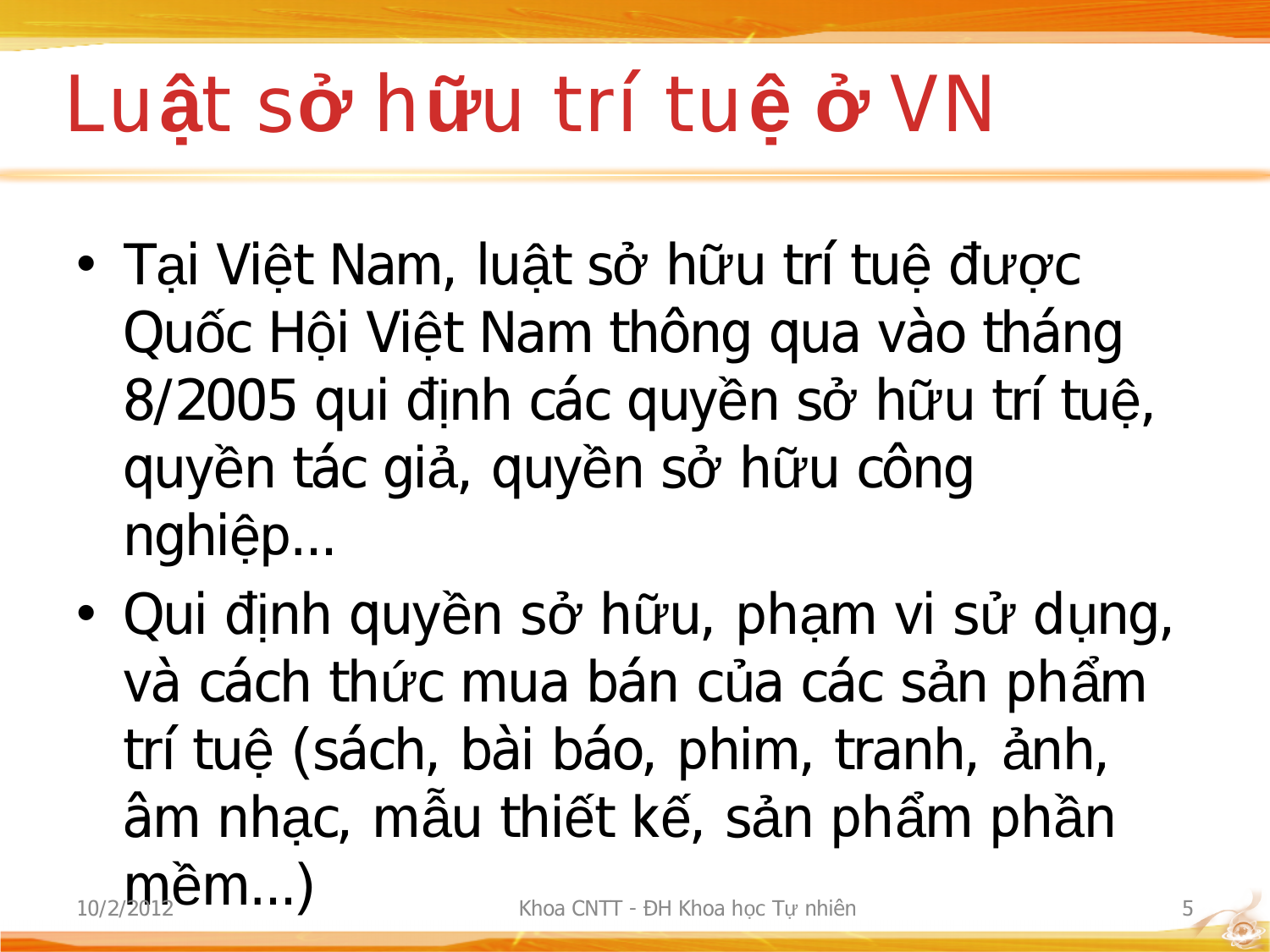

# Luật sở hữu trí tuệ ở VN
Tại Việt Nam, luật sở hữu trí tuệ được Quốc Hội Việt Nam thông qua vào tháng 8/2005 qui định các quyền sở hữu trí tuệ, quyền tác giả, quyền sở hữu công nghiệp…
Qui định quyền sở hữu, phạm vi sử dụng, và cách thức mua bán của các sản phẩm trí tuệ (sách, bài báo, phim, tranh, ảnh, âm nhạc, mẫu thiết kế, sản phẩm phần mềm…)

10/2/2012
Khoa CNTT - ĐH Khoa học Tự nhiên
5